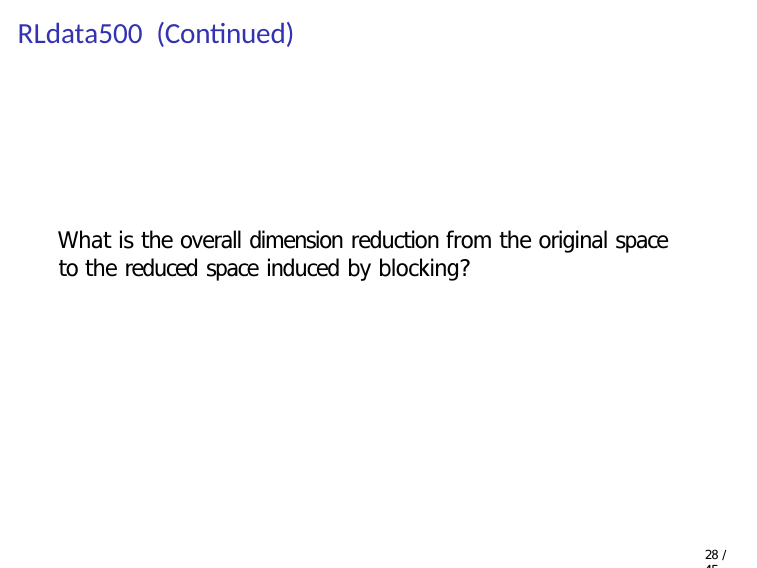

# RLdata500 (Continued)
What is the overall dimension reduction from the original space to the reduced space induced by blocking?
28 / 45